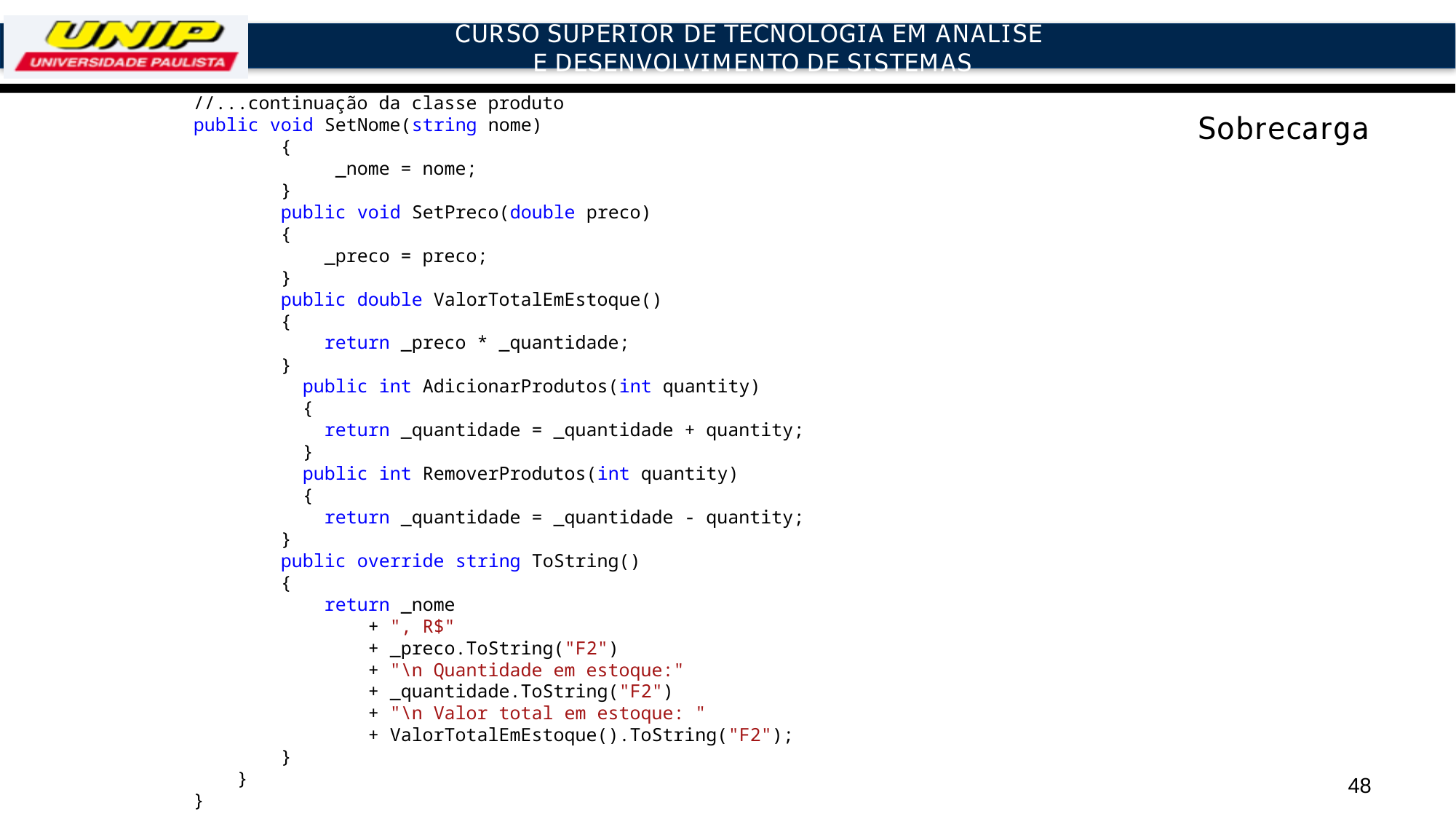

# Sobrecarga
//...continuação da classe produto
public void SetNome(string nome)
        {
             _nome = nome;
        }
        public void SetPreco(double preco)
        {
            _preco = preco;
        }
        public double ValorTotalEmEstoque()
        {
            return _preco * _quantidade;
        }
          public int AdicionarProdutos(int quantity)
          {
            return _quantidade = _quantidade + quantity;
          }
          public int RemoverProdutos(int quantity)
          {
            return _quantidade = _quantidade - quantity;
        }
        public override string ToString()
        {
            return _nome
                + ", R$"
                + _preco.ToString("F2")
                + "\n Quantidade em estoque:"
                + _quantidade.ToString("F2")
                + "\n Valor total em estoque: "
                + ValorTotalEmEstoque().ToString("F2");
        }
    }
}
48